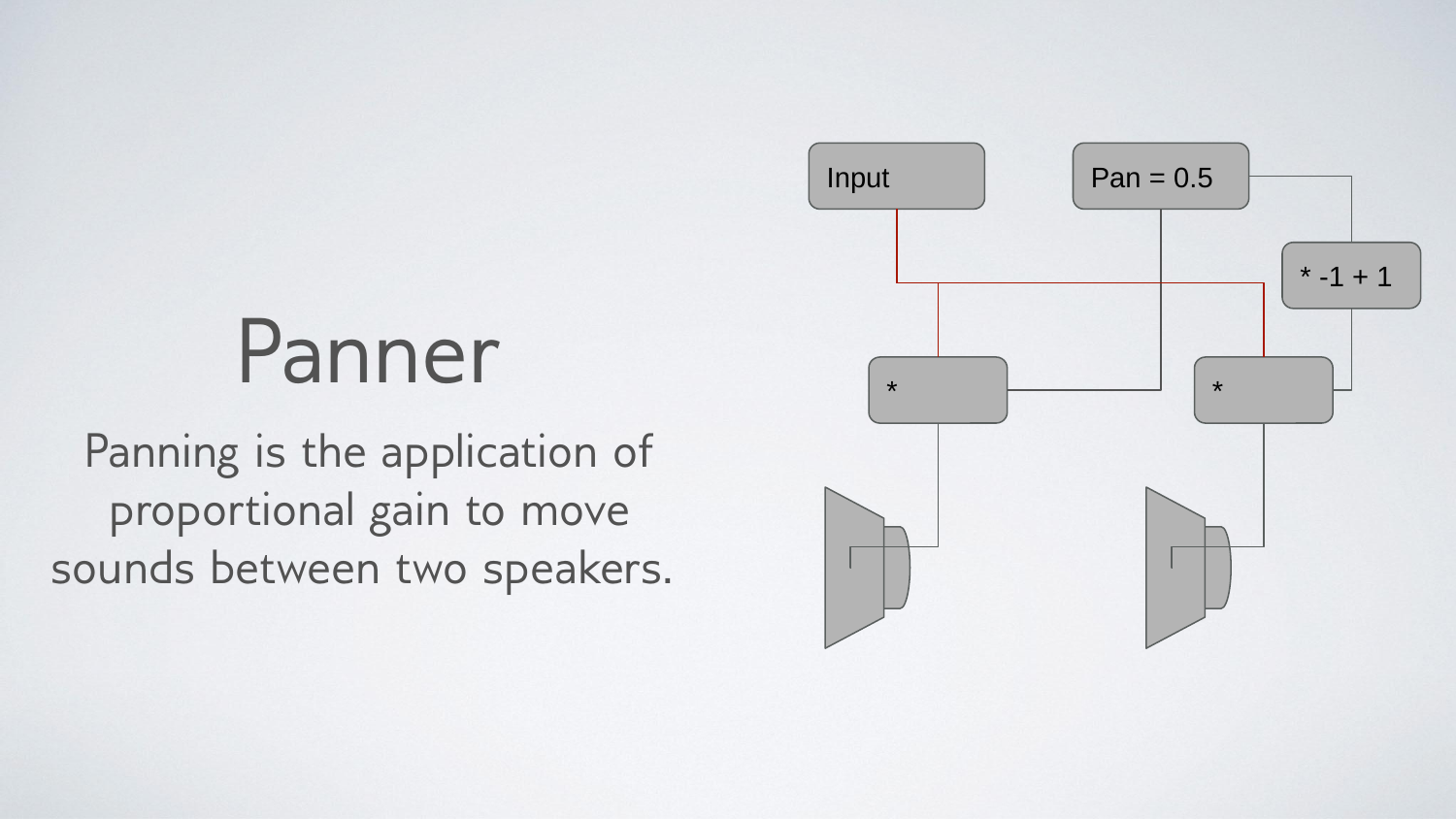

# Panner
Pan = 0.5
Input
* -1 + 1
*
*
Panning is the application of proportional gain to move sounds between two speakers.